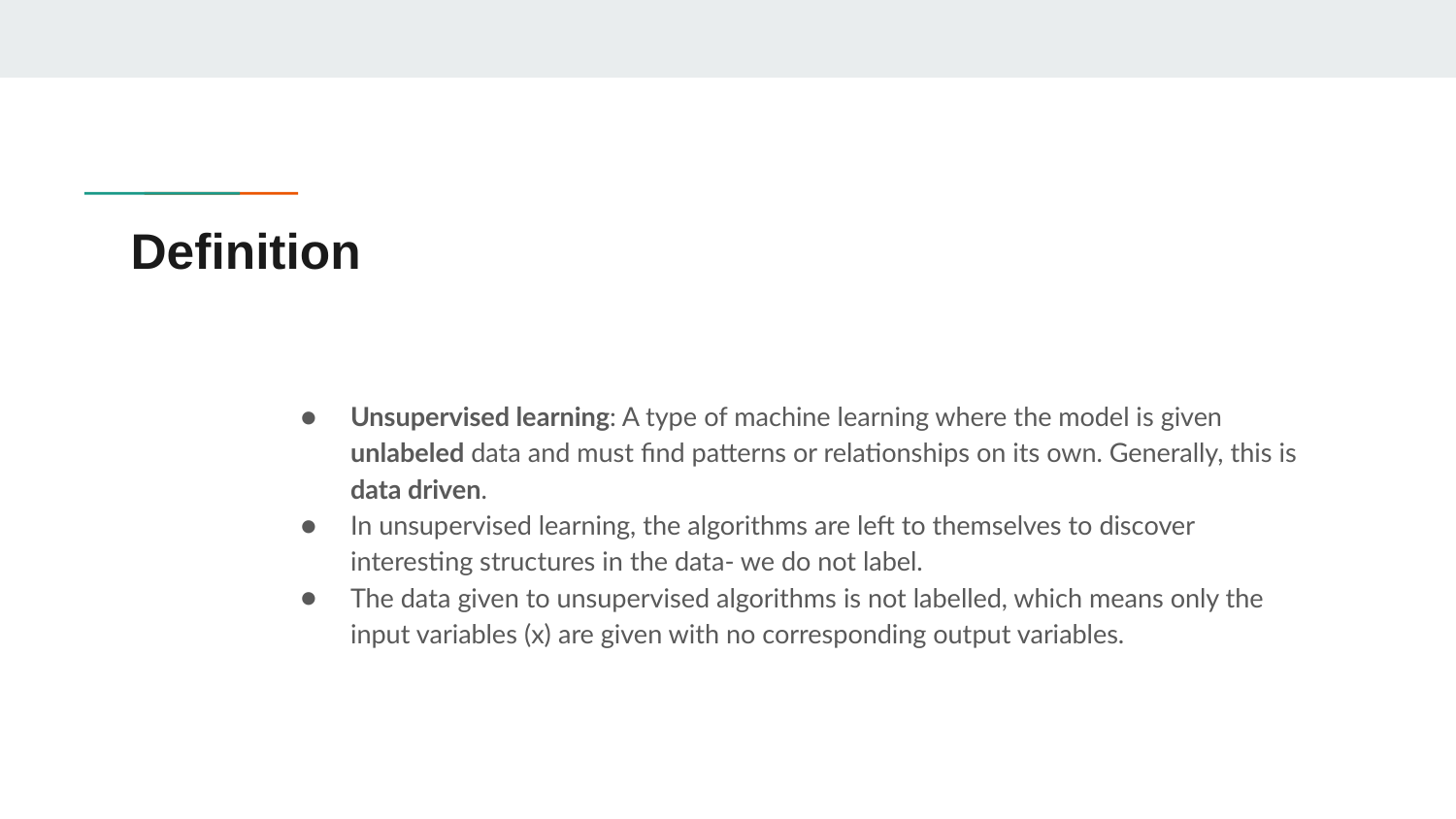

# Definition
Unsupervised learning: A type of machine learning where the model is given unlabeled data and must find patterns or relationships on its own. Generally, this is data driven.
In unsupervised learning, the algorithms are left to themselves to discover interesting structures in the data- we do not label.
The data given to unsupervised algorithms is not labelled, which means only the input variables (x) are given with no corresponding output variables.